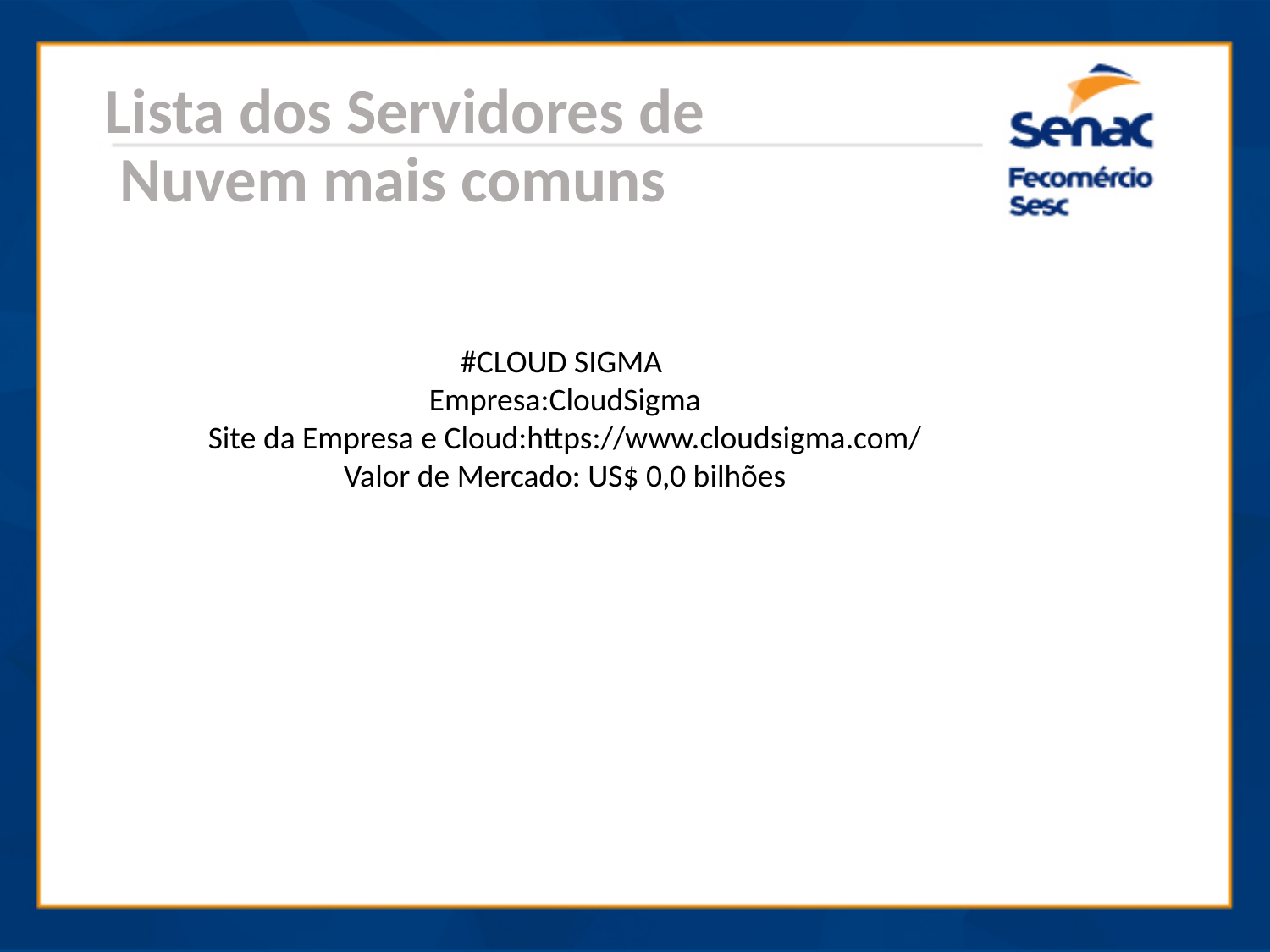

Lista dos Servidores de
 Nuvem mais comuns
#CLOUD SIGMA
Empresa:CloudSigma
Site da Empresa e Cloud:https://www.cloudsigma.com/
Valor de Mercado: US$ 0,0 bilhões